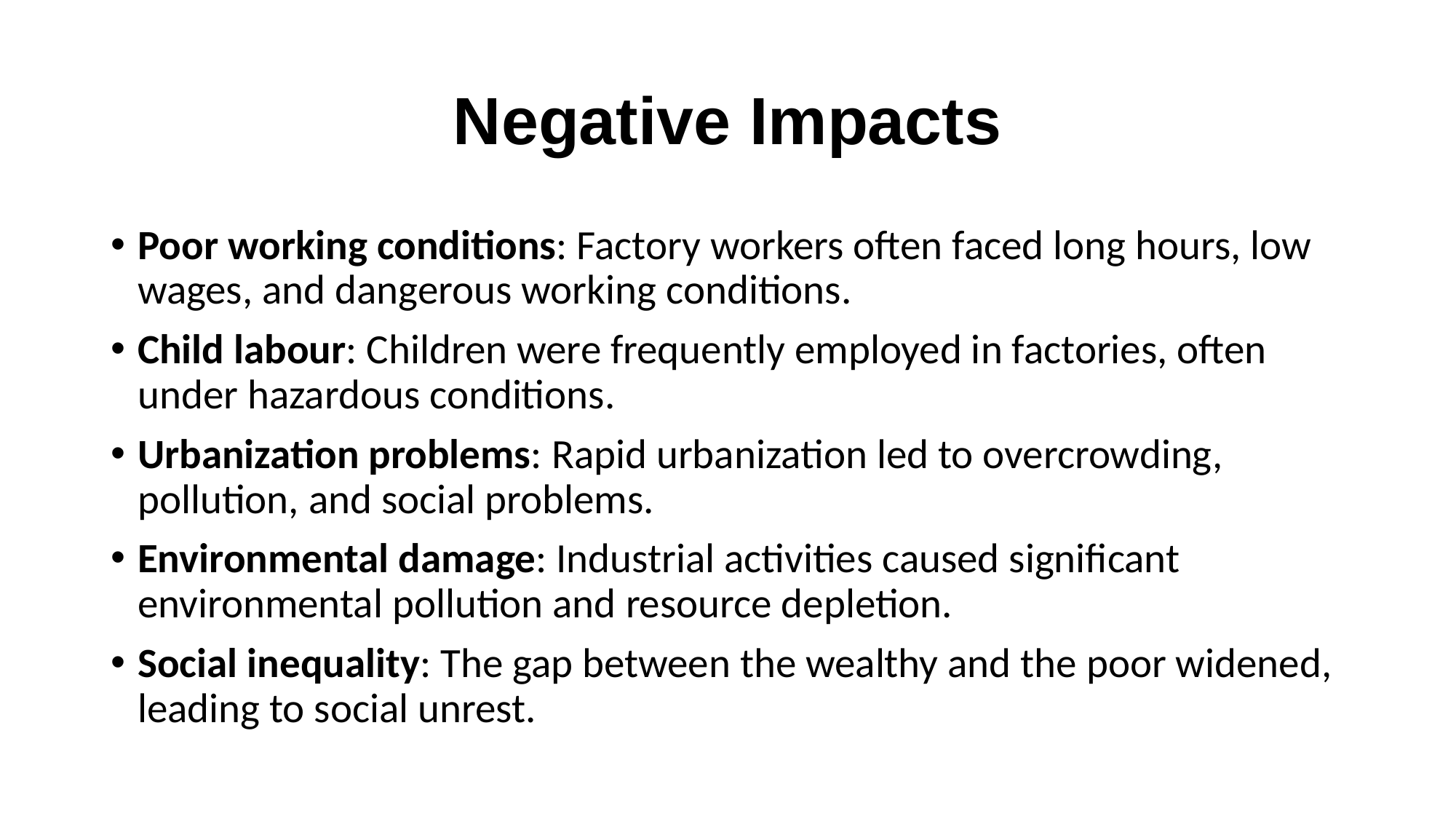

# Negative Impacts
Poor working conditions: Factory workers often faced long hours, low wages, and dangerous working conditions.
Child labour: Children were frequently employed in factories, often under hazardous conditions.
Urbanization problems: Rapid urbanization led to overcrowding, pollution, and social problems.
Environmental damage: Industrial activities caused significant environmental pollution and resource depletion.
Social inequality: The gap between the wealthy and the poor widened, leading to social unrest.